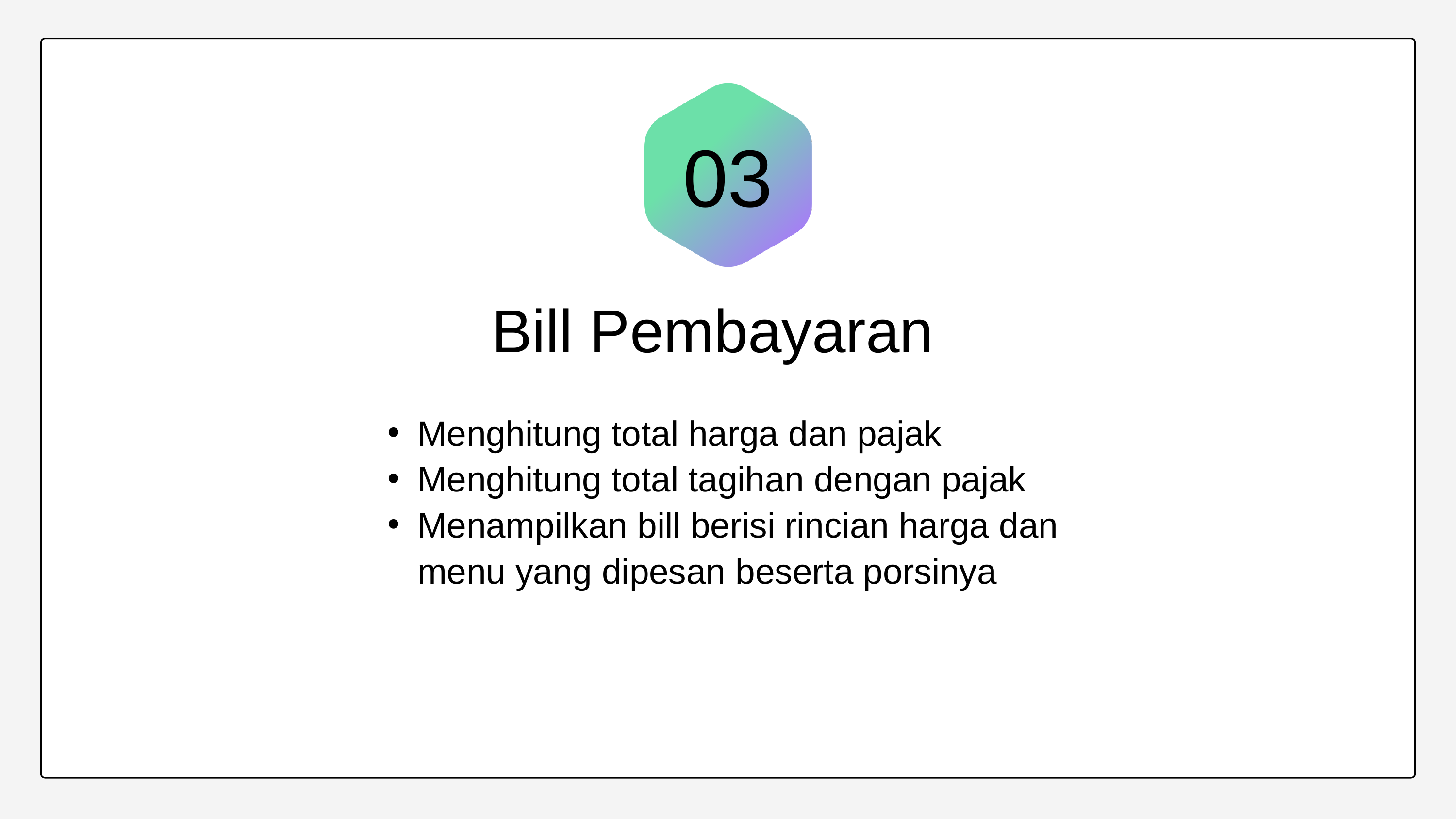

03
Bill Pembayaran
Menghitung total harga dan pajak
Menghitung total tagihan dengan pajak
Menampilkan bill berisi rincian harga dan menu yang dipesan beserta porsinya